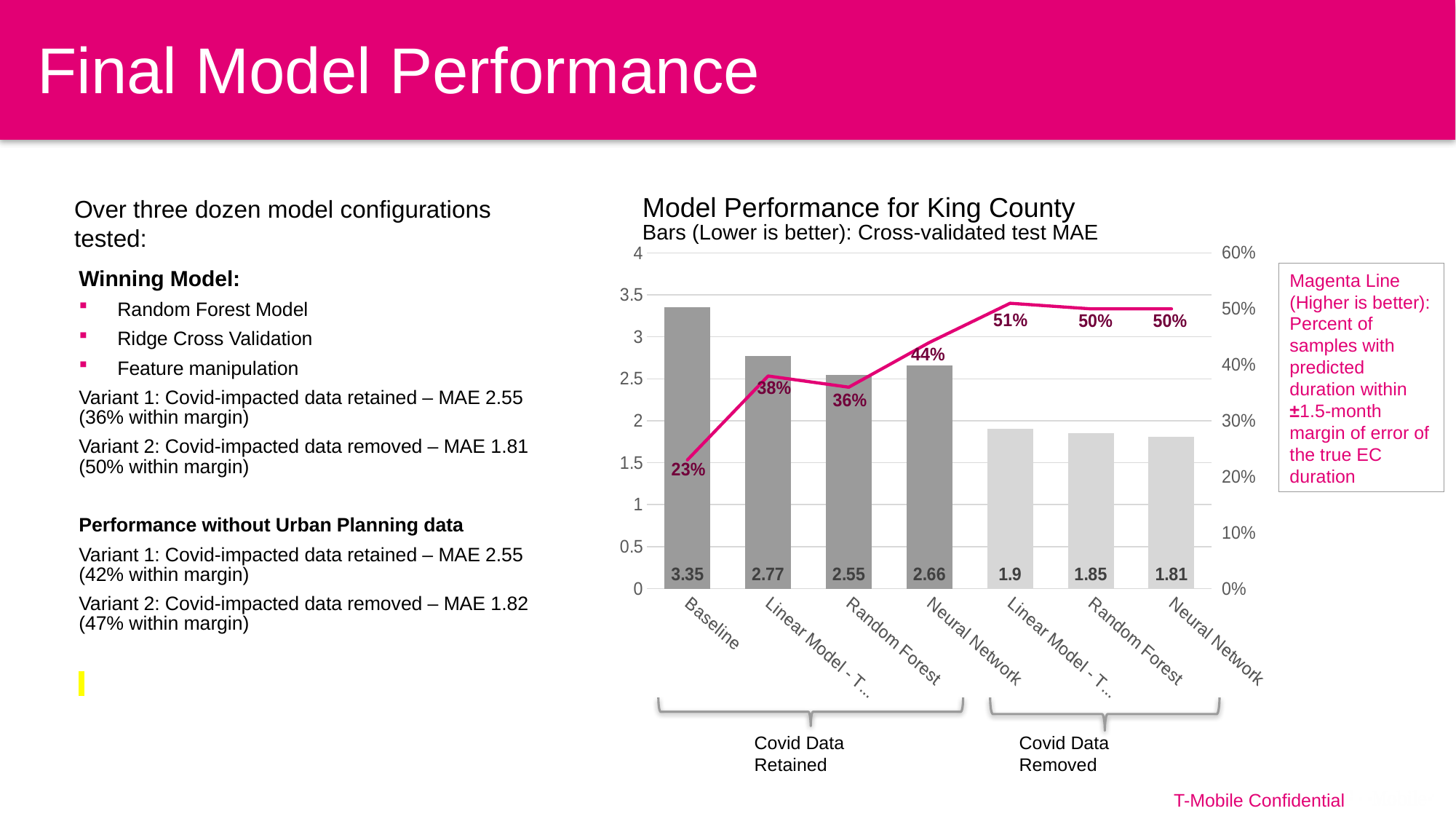

# Final Model Performance
Over three dozen model configurations tested:
Model Performance for King County
Bars (Lower is better): Cross-validated test MAE

### Chart

| Category | Mean Absolute Error | % within MoE |
|---|---|---|
| Baseline | 3.35 | 0.23 |
| Linear Model - Tweedie | 2.77 | 0.38 |
| Random Forest | 2.55 | 0.36 |
| Neural Network | 2.66 | 0.44 |
| Linear Model - Tweedie | 1.9 | 0.51 |
| Random Forest  | 1.85 | 0.5 |
| Neural Network | 1.81 | 0.5 |
Magenta Line (Higher is better):
Percent of samples with predicted duration within  ±1.5-month margin of error of the true EC duration
Winning Model:
Random Forest Model
Ridge Cross Validation
Feature manipulation
Variant 1: Covid-impacted data retained – MAE 2.55
(36% within margin)
Variant 2: Covid-impacted data removed – MAE 1.81
(50% within margin)

Performance without Urban Planning data
Variant 1: Covid-impacted data retained – MAE 2.55
(42% within margin)
Variant 2: Covid-impacted data removed – MAE 1.82
(47% within margin)

Covid Data Removed
Covid Data Retained